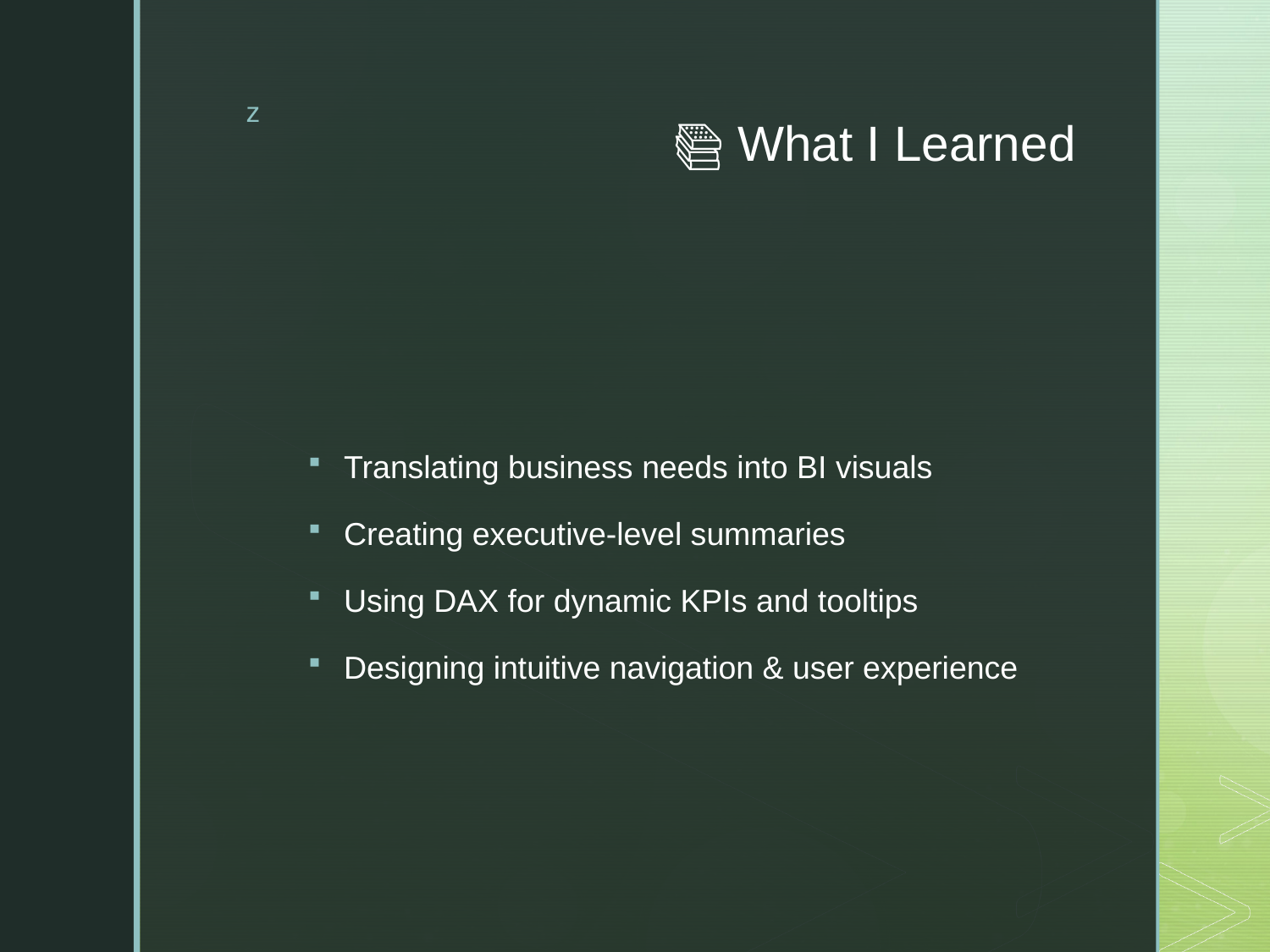

# 📚 What I Learned
Translating business needs into BI visuals
Creating executive-level summaries
Using DAX for dynamic KPIs and tooltips
Designing intuitive navigation & user experience